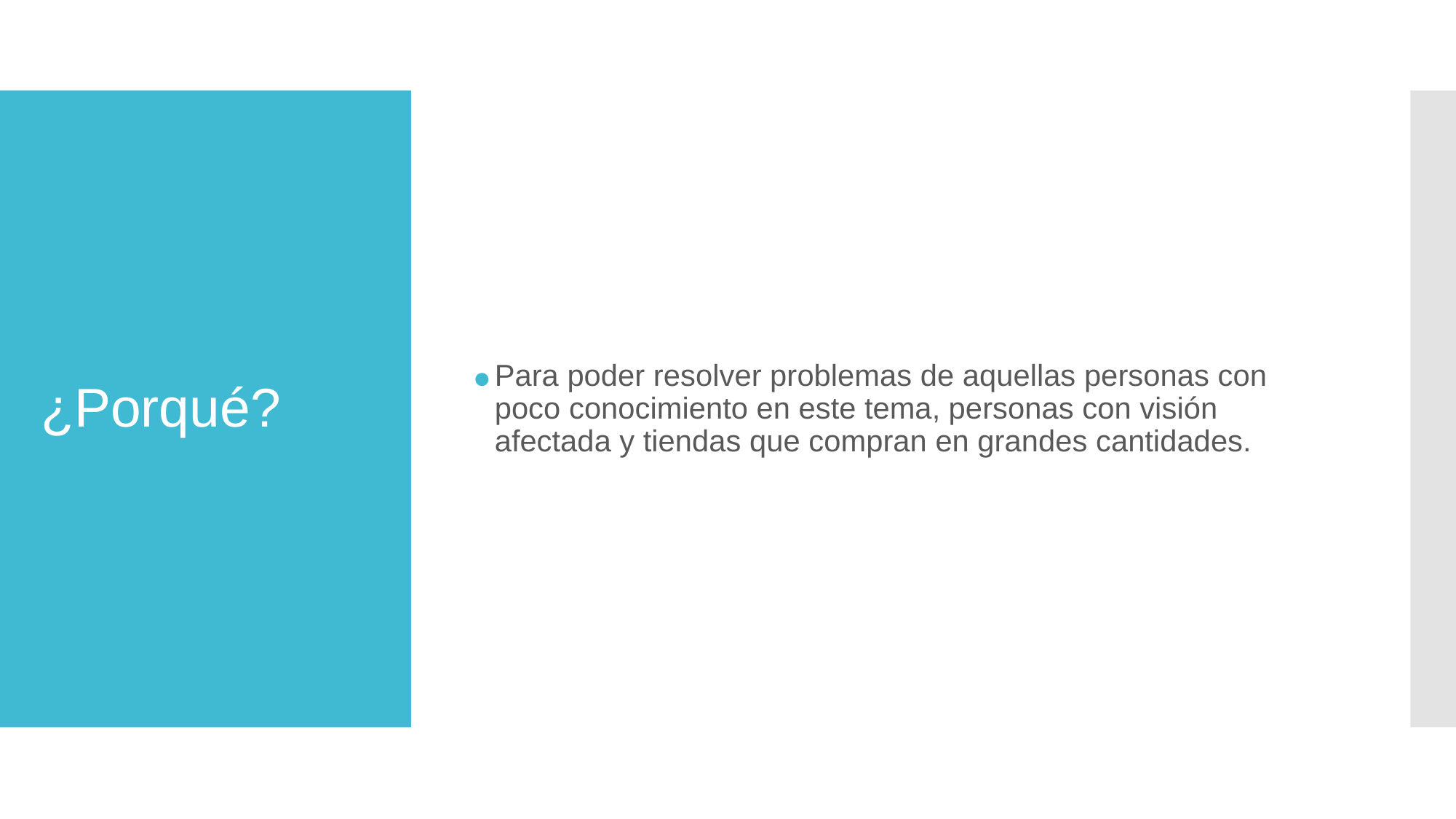

Para poder resolver problemas de aquellas personas con poco conocimiento en este tema, personas con visión afectada y tiendas que compran en grandes cantidades.
# ¿Porqué?